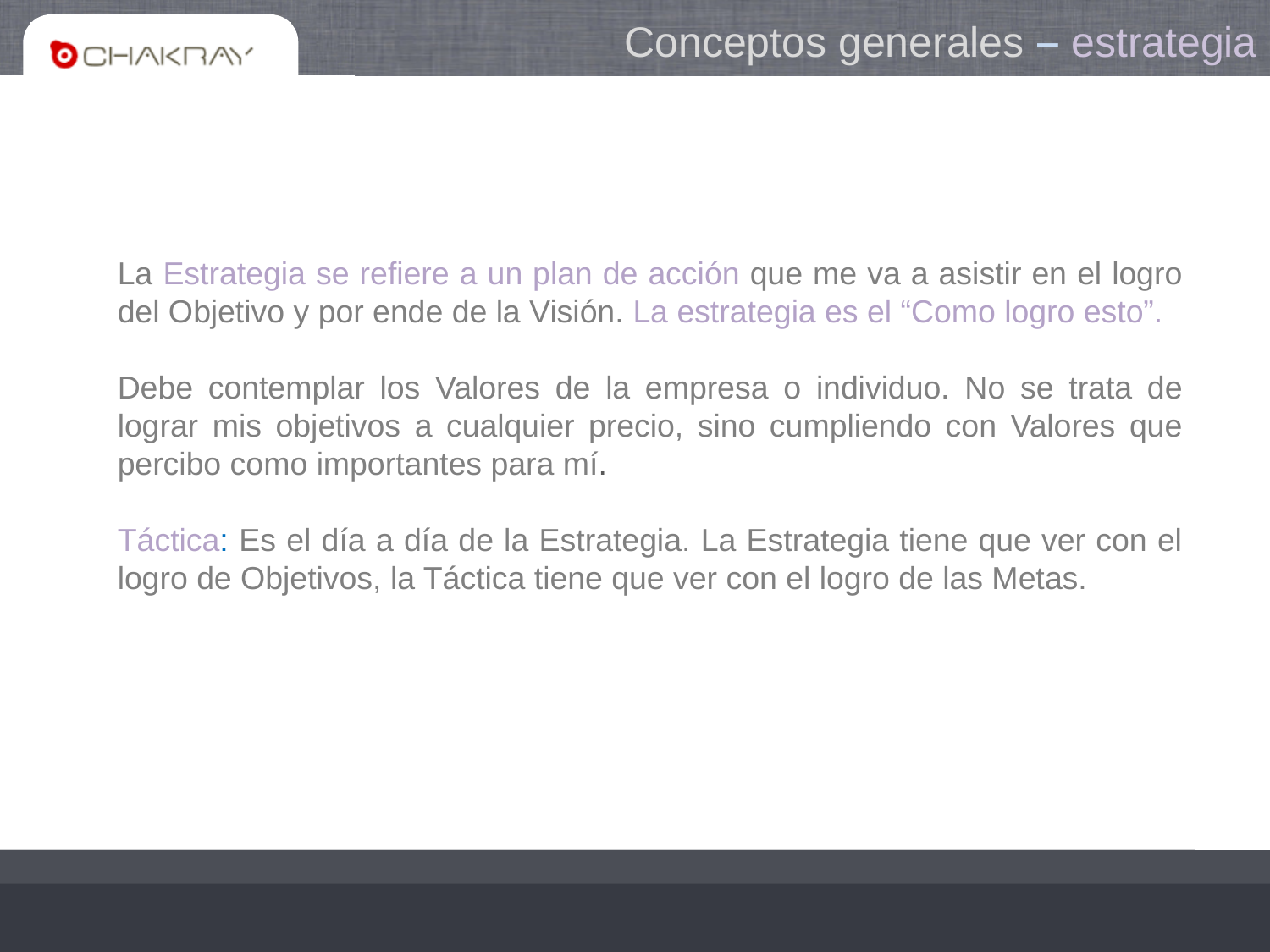

# Conceptos generales – estrategia
La Estrategia se refiere a un plan de acción que me va a asistir en el logro del Objetivo y por ende de la Visión. La estrategia es el “Como logro esto”.

Debe contemplar los Valores de la empresa o individuo. No se trata de lograr mis objetivos a cualquier precio, sino cumpliendo con Valores que percibo como importantes para mí.
Táctica: Es el día a día de la Estrategia. La Estrategia tiene que ver con el logro de Objetivos, la Táctica tiene que ver con el logro de las Metas.